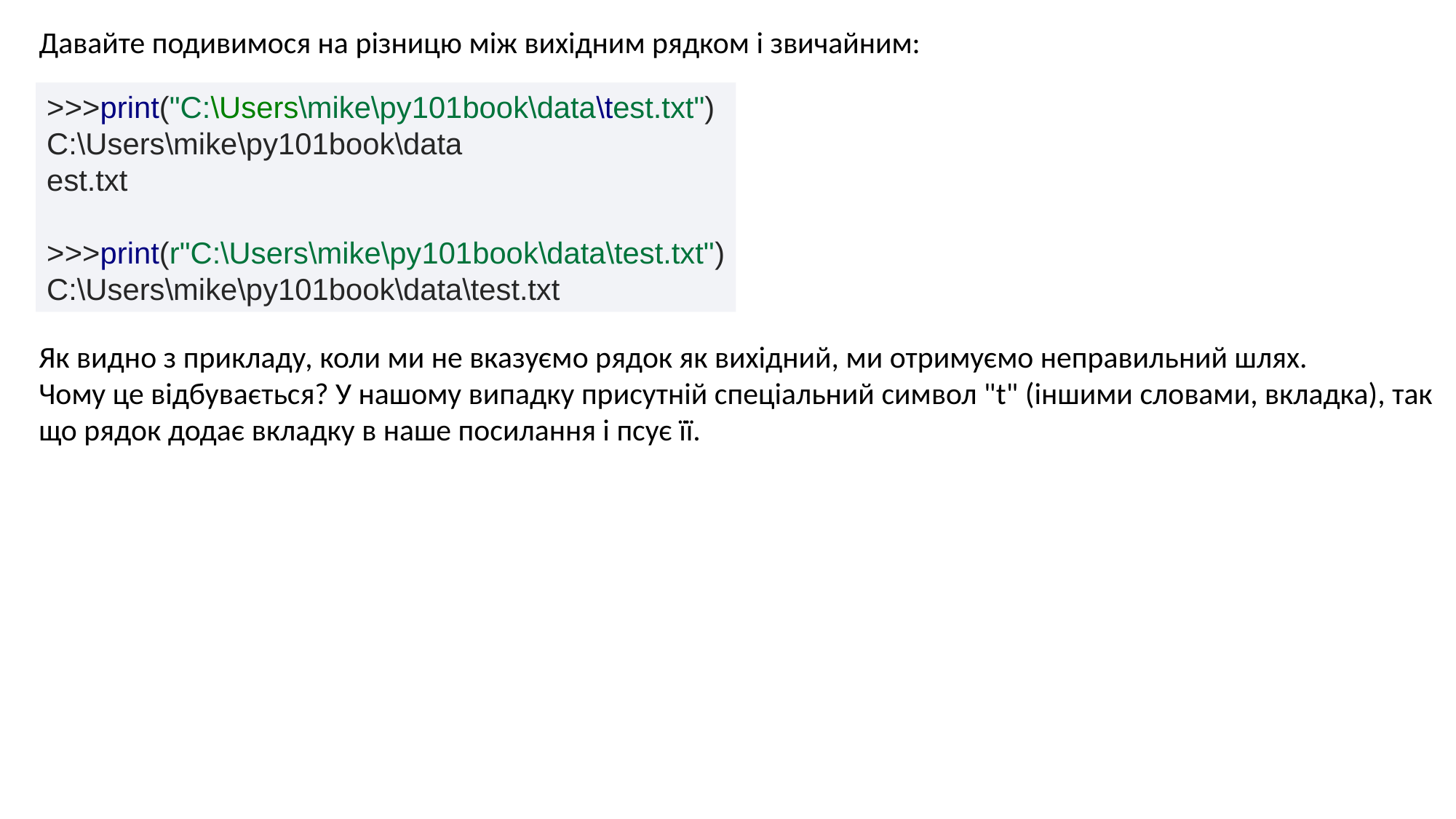

Давайте подивимося на різницю між вихідним рядком і звичайним:

>>>print("C:\Users\mike\py101book\data\test.txt")
C:\Users\mike\py101book\data
est.txt
>>>print(r"C:\Users\mike\py101book\data\test.txt")
C:\Users\mike\py101book\data\test.txt
Як видно з прикладу, коли ми не вказуємо рядок як вихідний, ми отримуємо неправильний шлях.
Чому це відбувається? У нашому випадку присутній спеціальний символ "t" (іншими словами, вкладка), так що рядок додає вкладку в наше посилання і псує її.